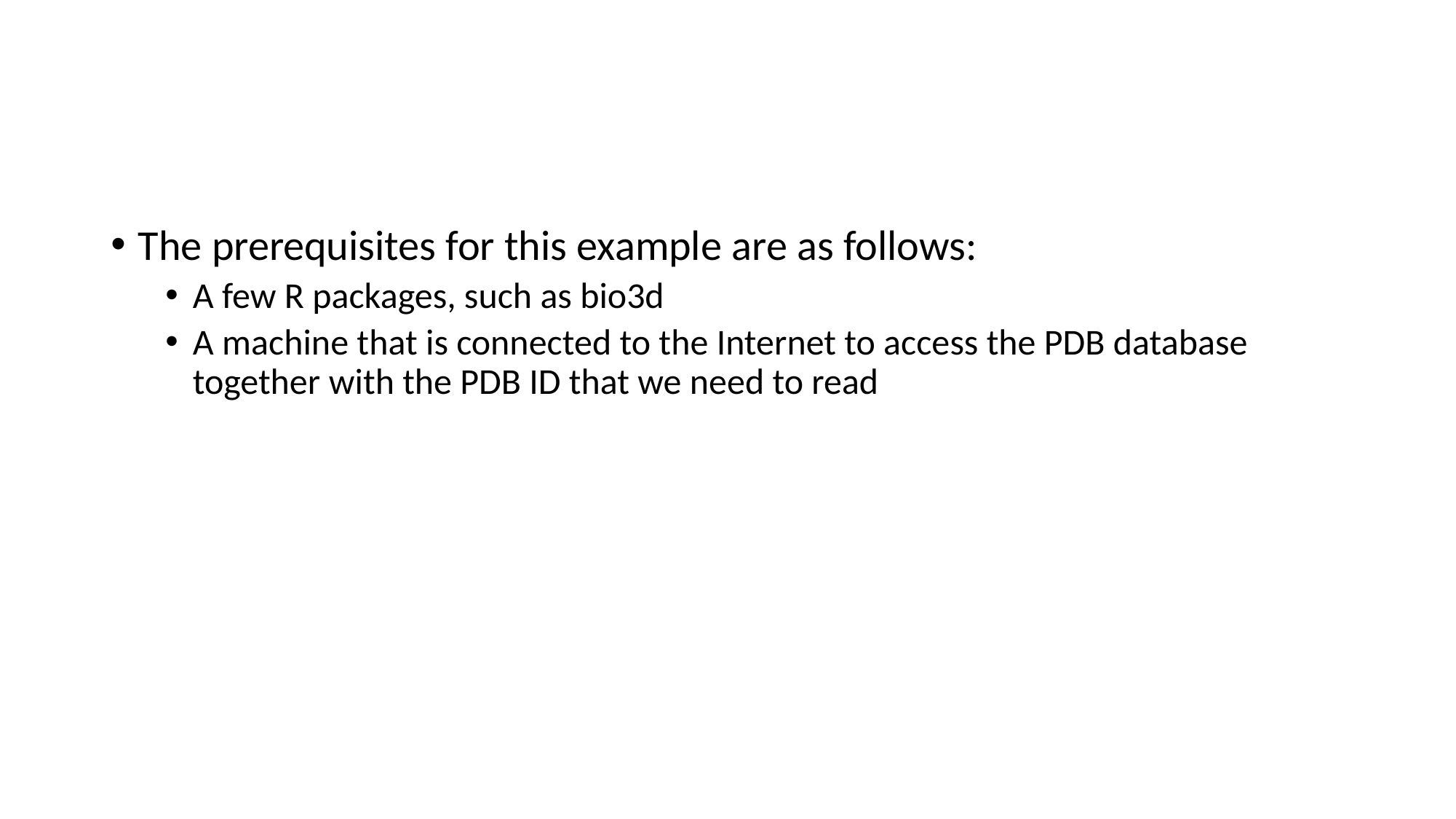

#
The prerequisites for this example are as follows:
A few R packages, such as bio3d
A machine that is connected to the Internet to access the PDB database together with the PDB ID that we need to read